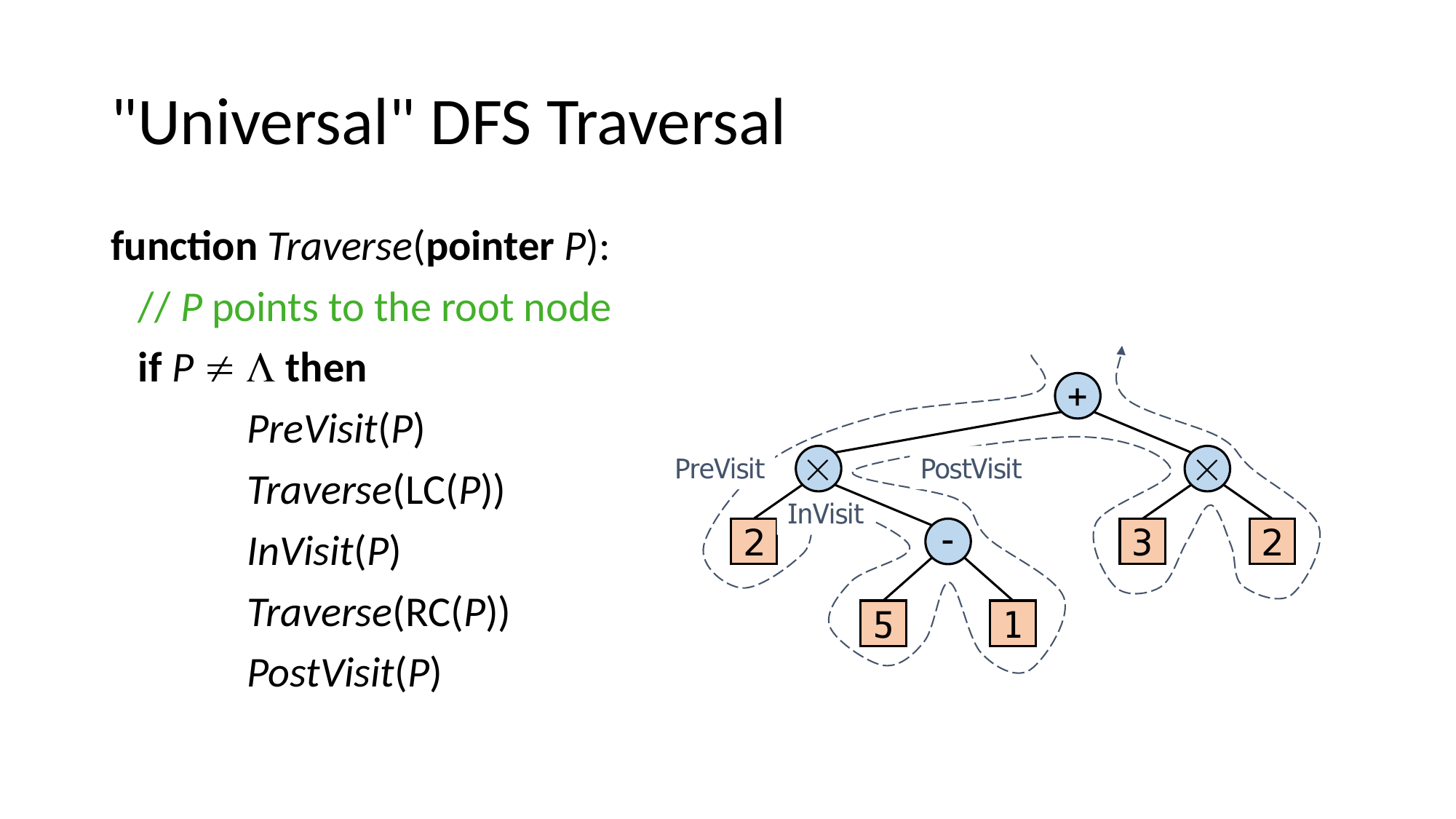

# "Universal" DFS Traversal
function Traverse(pointer P):
	// P points to the root node
	if P ≠ Λ then
		PreVisit(P)
		Traverse(LC(P))
		InVisit(P)
		Traverse(RC(P))
		PostVisit(P)

+
×
×
PreVisit
PostVisit
InVisit
2
−
3
2
5
1